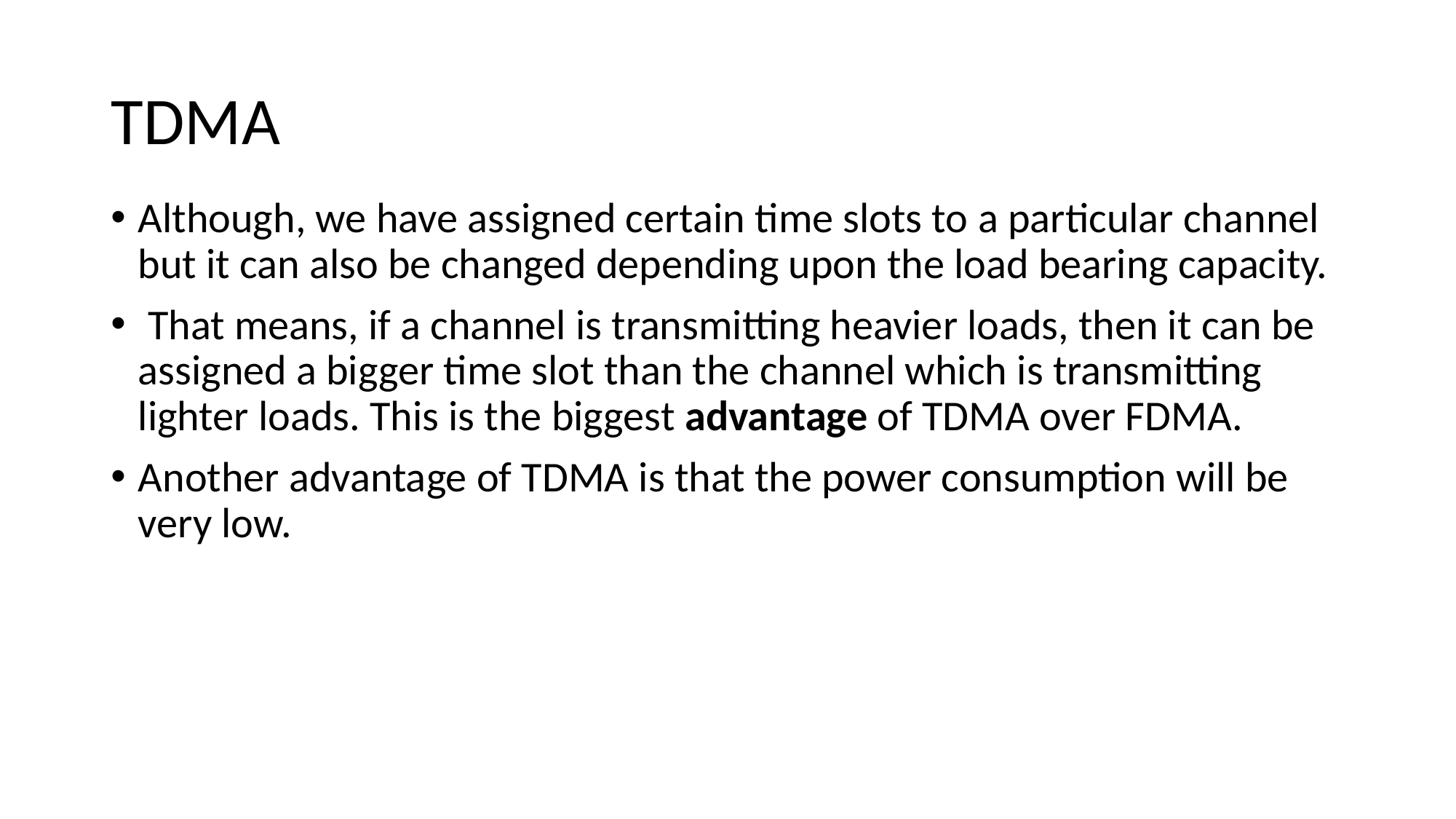

# TDMA
Although, we have assigned certain time slots to a particular channel but it can also be changed depending upon the load bearing capacity.
 That means, if a channel is transmitting heavier loads, then it can be assigned a bigger time slot than the channel which is transmitting lighter loads. This is the biggest advantage of TDMA over FDMA.
Another advantage of TDMA is that the power consumption will be very low.